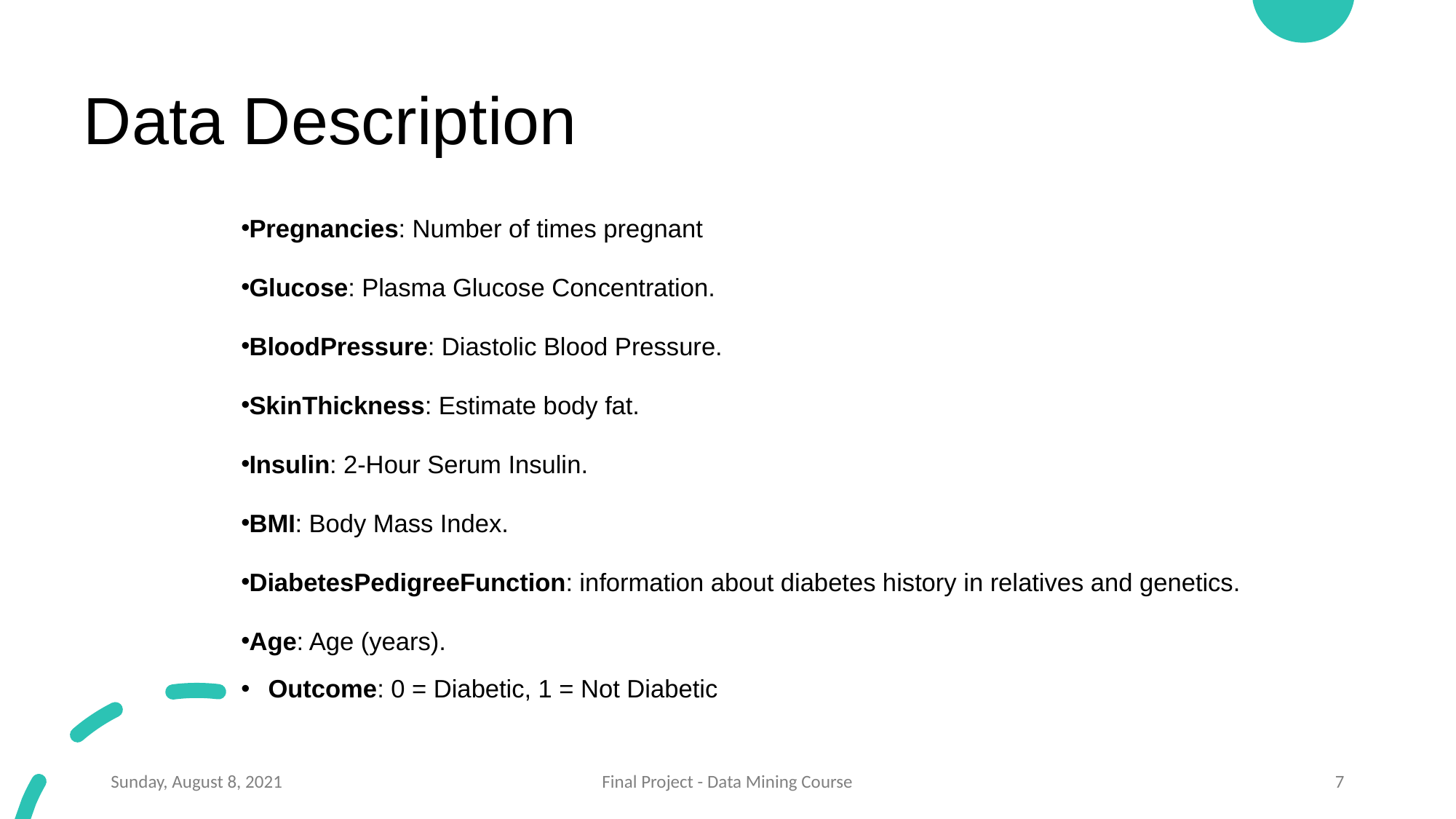

# Data Description
Pregnancies: Number of times pregnant
Glucose: Plasma Glucose Concentration.
BloodPressure: Diastolic Blood Pressure.
SkinThickness: Estimate body fat.
Insulin: 2-Hour Serum Insulin.
BMI: Body Mass Index.
DiabetesPedigreeFunction: information about diabetes history in relatives and genetics.
Age: Age (years).
Outcome: 0 = Diabetic, 1 = Not Diabetic
Sunday, August 8, 2021
Final Project - Data Mining Course
7